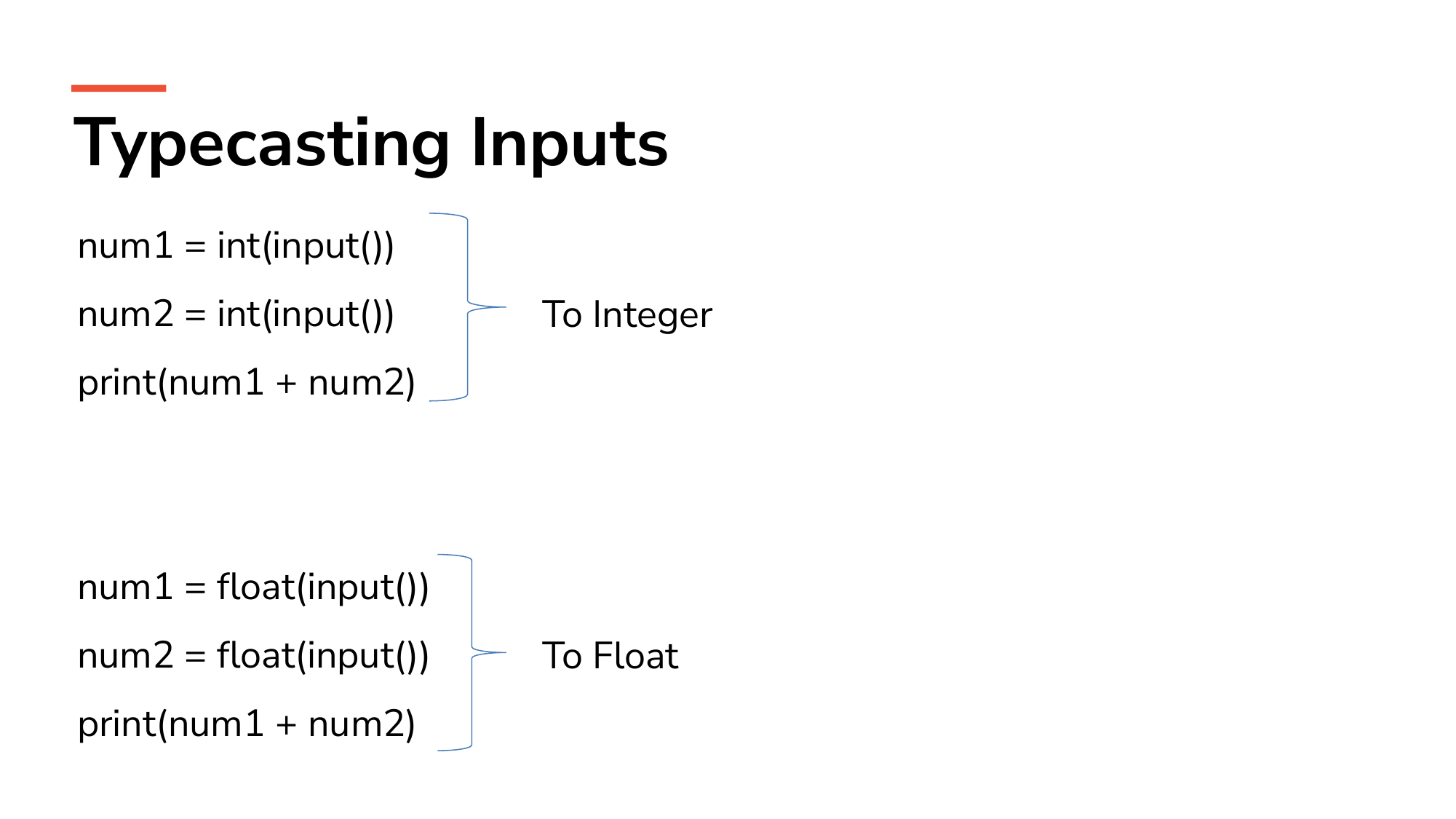

Typecasting Inputs
num1 = int(input())
num2 = int(input())
print(num1 + num2)

num1 = float(input())
num2 = float(input())
print(num1 + num2)

To Integer

To Float